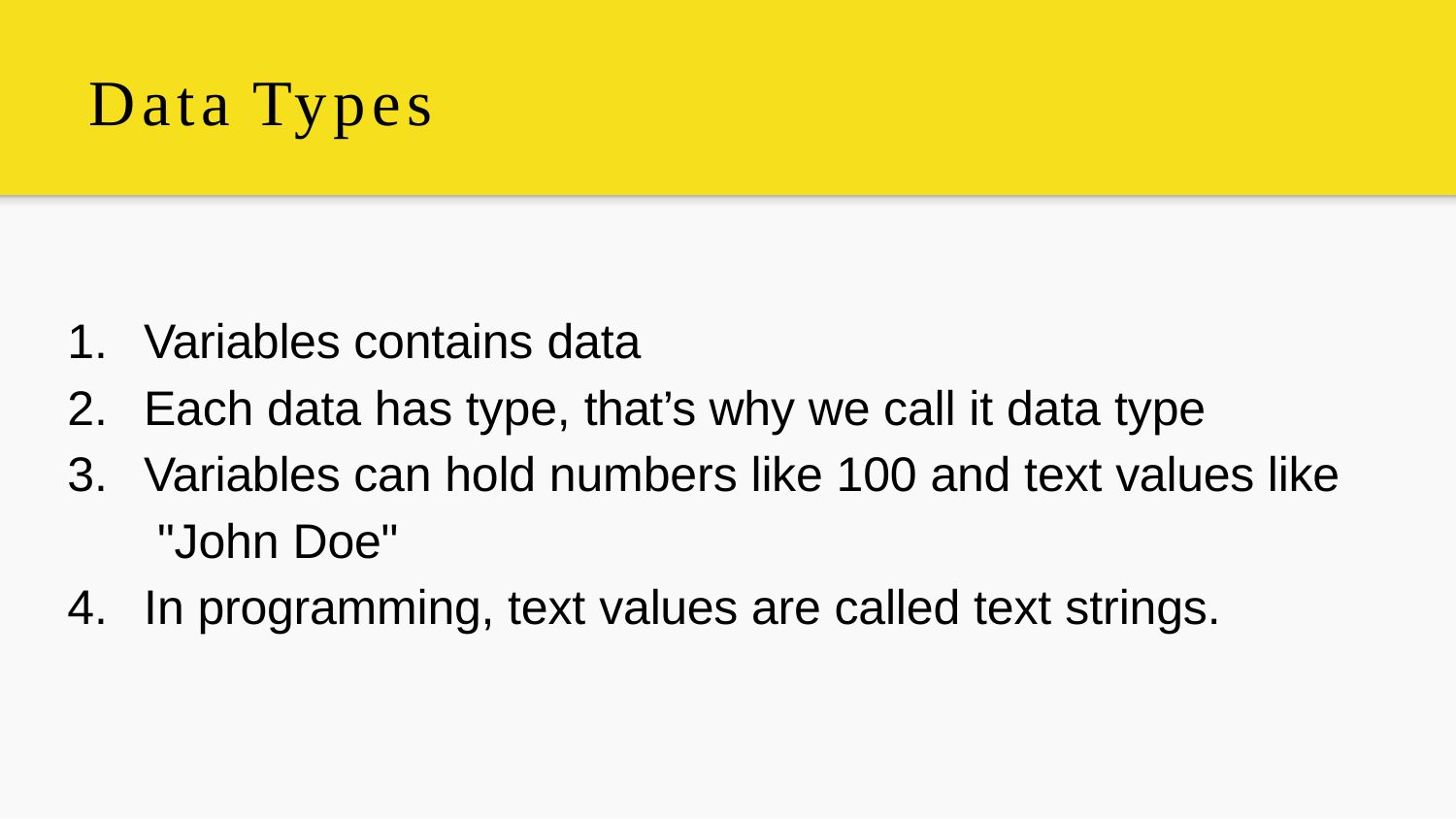

# Data Types

Variables contains data
Each data has type, that’s why we call it data type
Variables can hold numbers like 100 and text values like  "John Doe"
In programming, text values are called text strings.